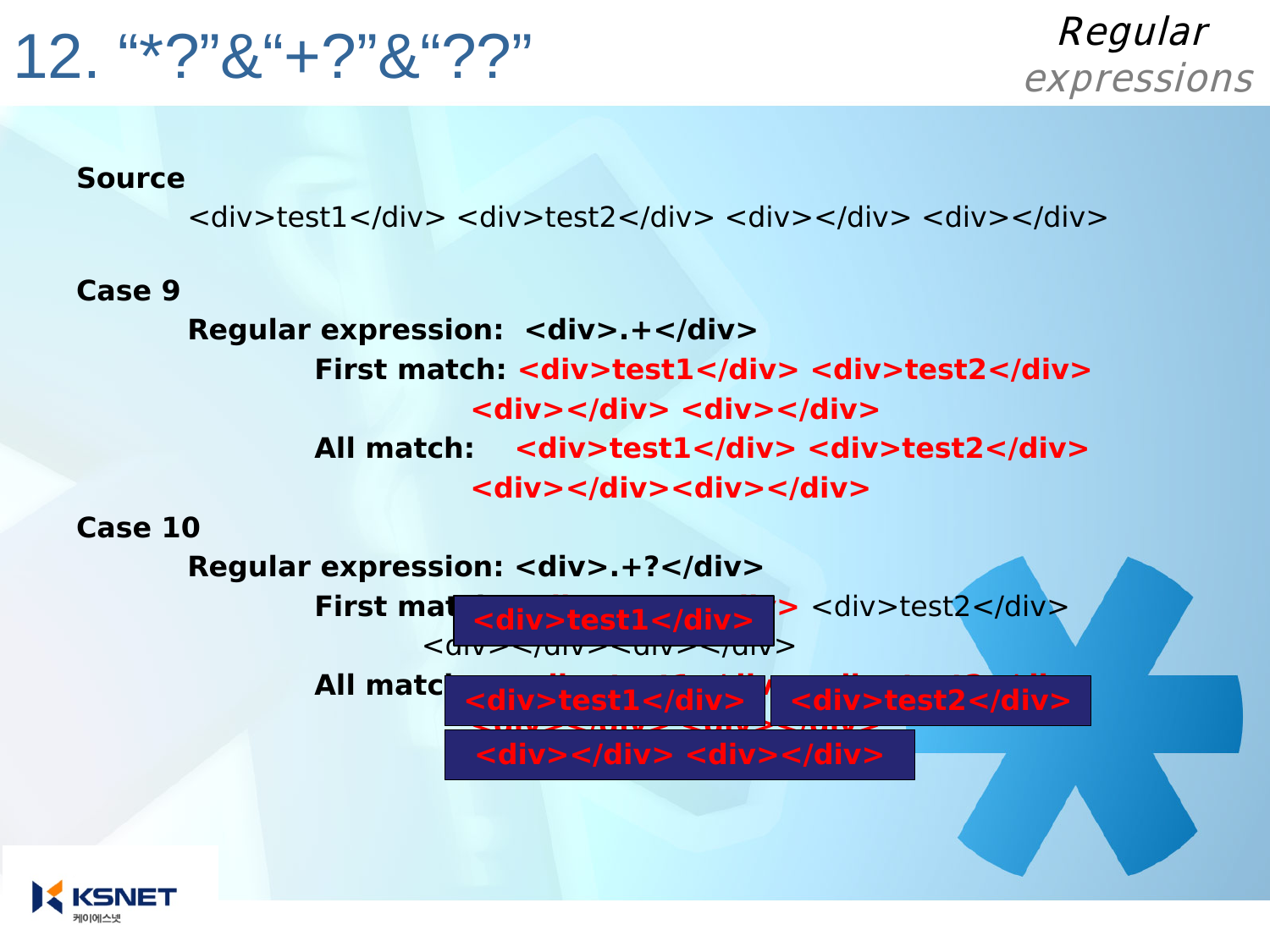

# 12. “*?”&“+?”&“??”

Source
		<div>test1</div> <div>test2</div> <div></div> <div></div>
Case 9
		Regular expression:  <div>.+</div>
			First match: <div>test1</div> <div>test2</div>
                                               <div></div> <div></div>
			All match:    <div>test1</div> <div>test2</div>
                                               <div></div><div></div>
Case 10
		Regular expression: <div>.+?</div>
			First match: <div>test1</div> <div>test2</div>
                                              <div></div><div></div>
			All match:    <div>test1</div> <div>test2</div>
                                               <div></div> <div></div>

<div>test1</div>
<div>test1</div>
<div>test2</div>
<div></div> <div></div>